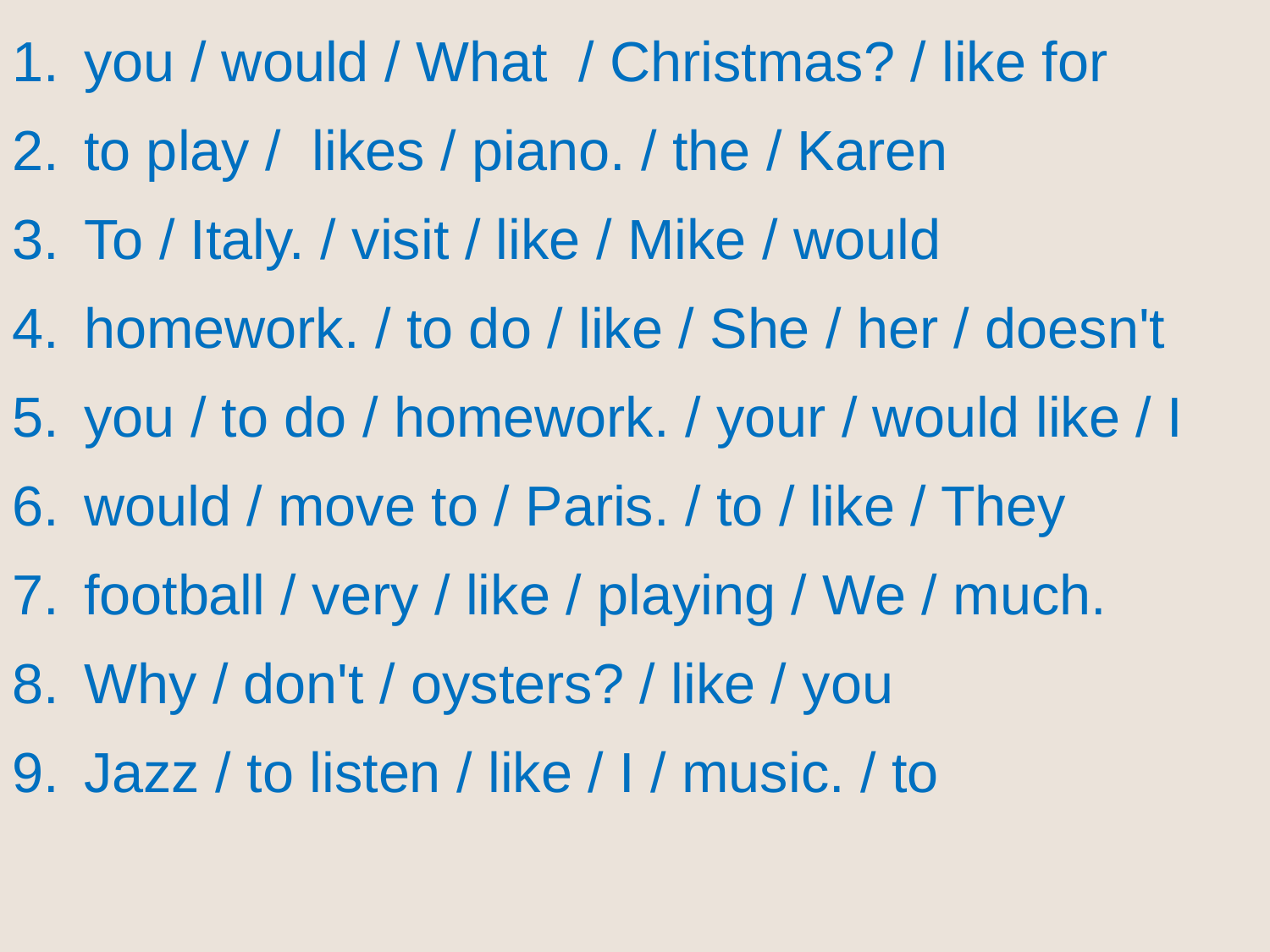

you / would / What  / Christmas? / like for
to play /  likes / piano. / the / Karen
To / Italy. / visit / like / Mike / would
homework. / to do / like / She / her / doesn't
you / to do / homework. / your / would like / I
would / move to / Paris. / to / like / They
football / very / like / playing / We / much.
Why / don't / oysters? / like / you
Jazz / to listen / like / I / music. / to